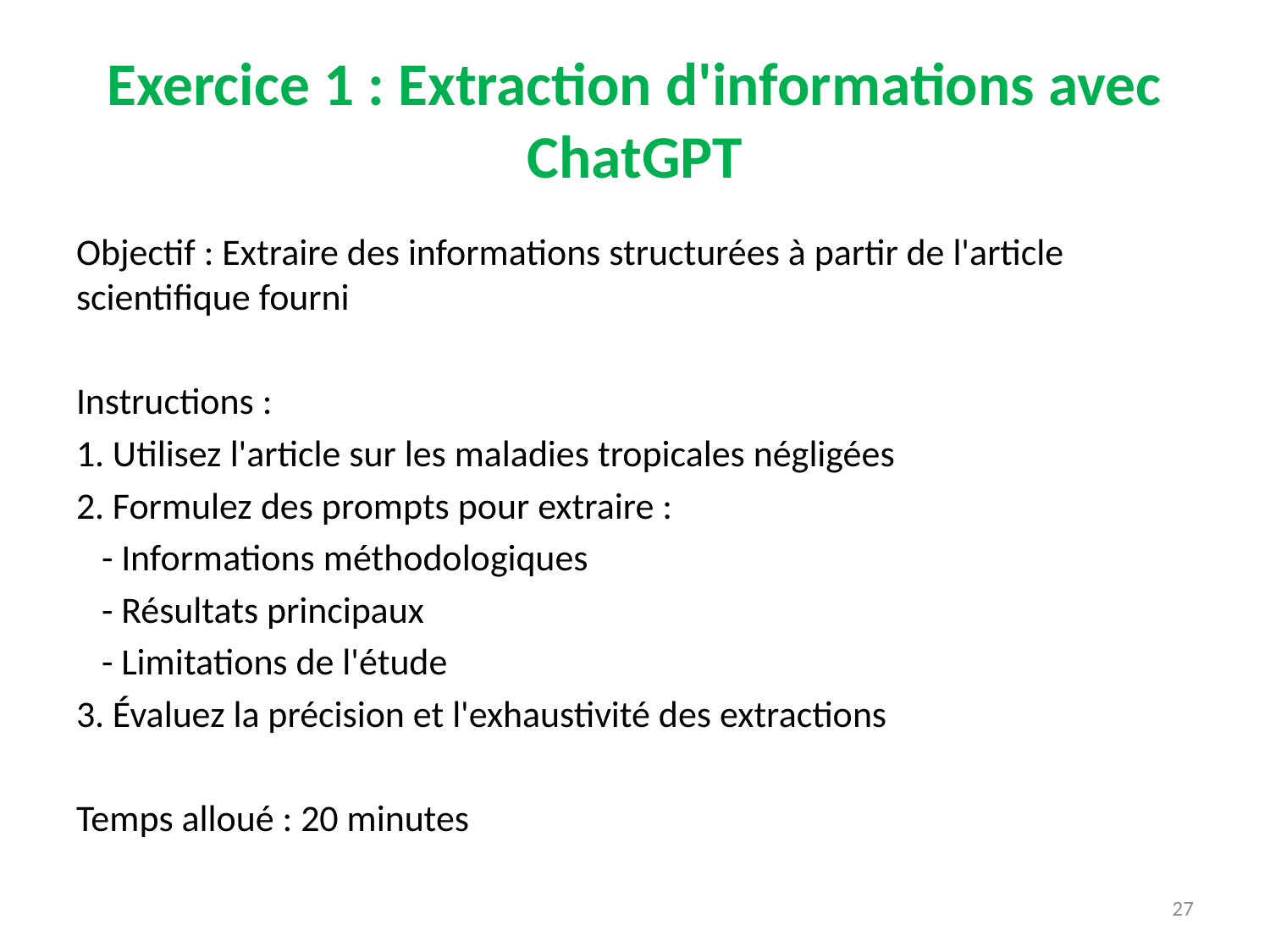

# Exercice 1 : Extraction d'informations avec ChatGPT
Objectif : Extraire des informations structurées à partir de l'article scientifique fourni

Instructions :
1. Utilisez l'article sur les maladies tropicales négligées
2. Formulez des prompts pour extraire :
   - Informations méthodologiques
   - Résultats principaux
   - Limitations de l'étude
3. Évaluez la précision et l'exhaustivité des extractions

Temps alloué : 20 minutes
27